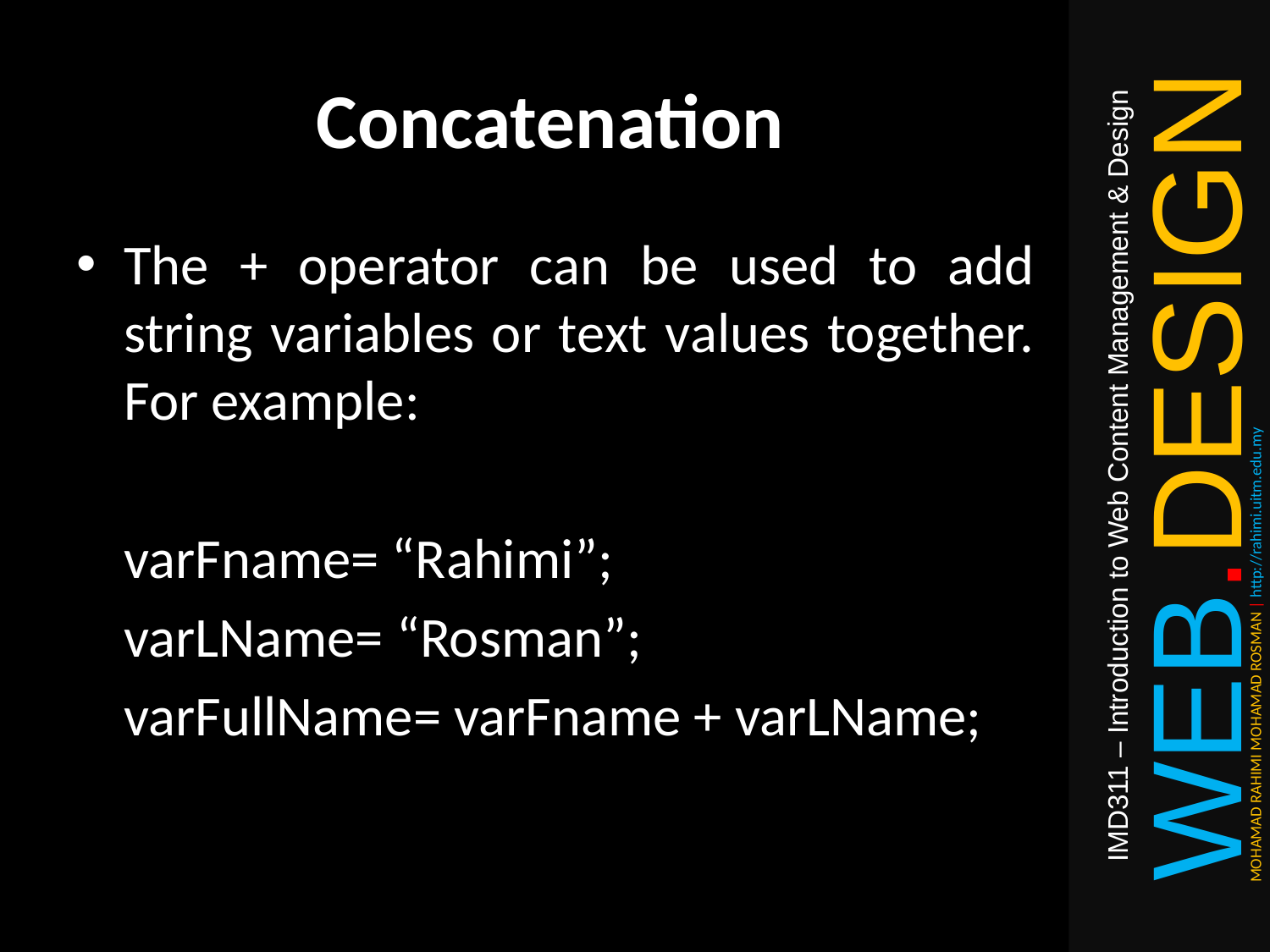

# Concatenation
The + operator can be used to add string variables or text values together. For example:

	varFname= “Rahimi”;
	varLName= “Rosman”;
	varFullName= varFname + varLName;